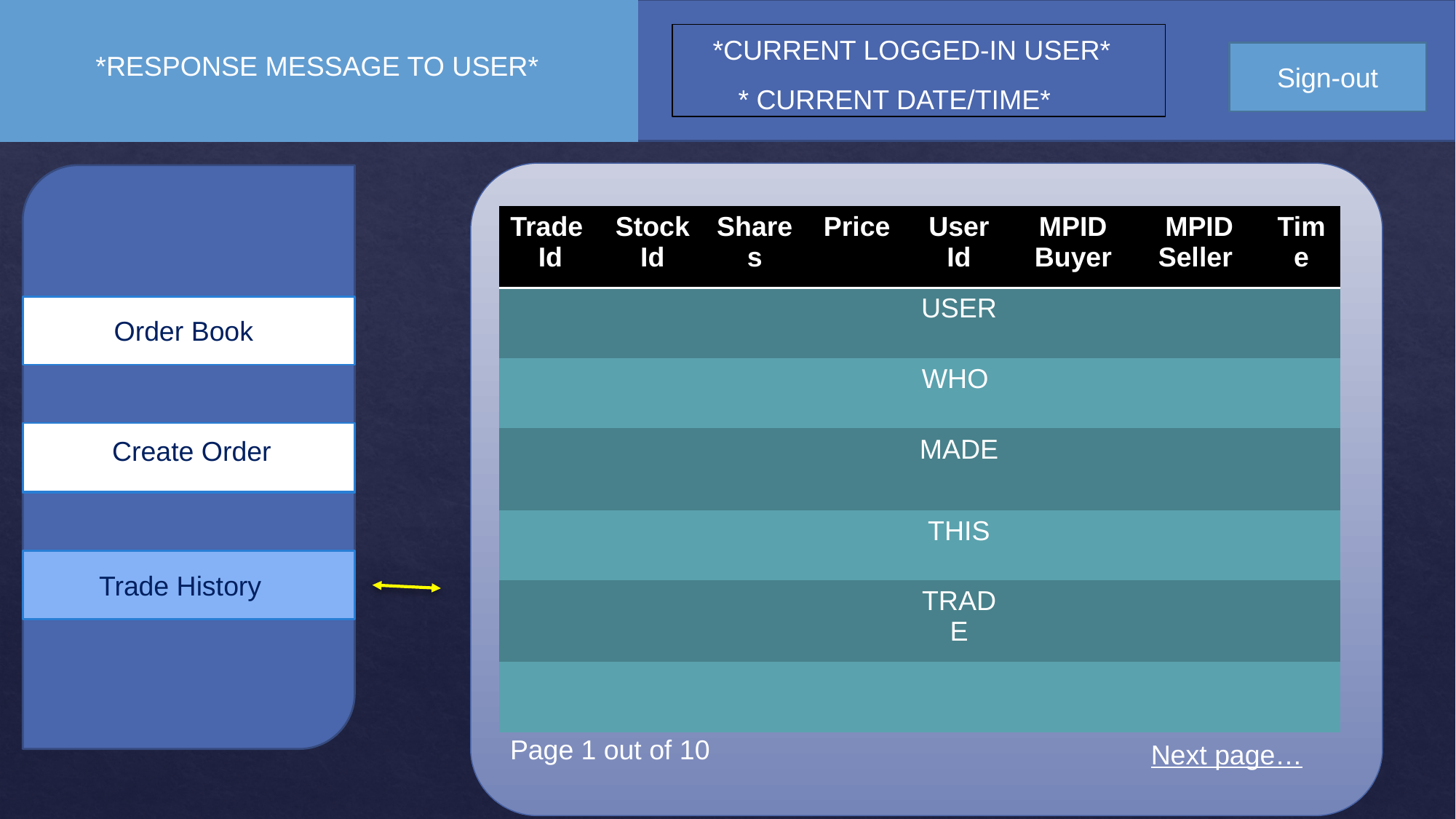

*CURRENT LOGGED-IN USER*
Sign-out
*RESPONSE MESSAGE TO USER*
* CURRENT DATE/TIME*

| Trade Id | Stock Id | Shares | Price | User Id | MPID Buyer | MPID Seller | Time |
| --- | --- | --- | --- | --- | --- | --- | --- |
|  |  |  |  | USER |  |  |  |
|  |  |  |  | WHO |  |  |  |
|  |  |  |  | MADE |  |  |  |
|  |  |  |  | THIS |  |  |  |
|  |  |  |  | TRADE |  |  |  |
|  |  |  |  |  |  |  |  |

Order Book

Create Order

Trade History
Page 1 out of 10
Next page…